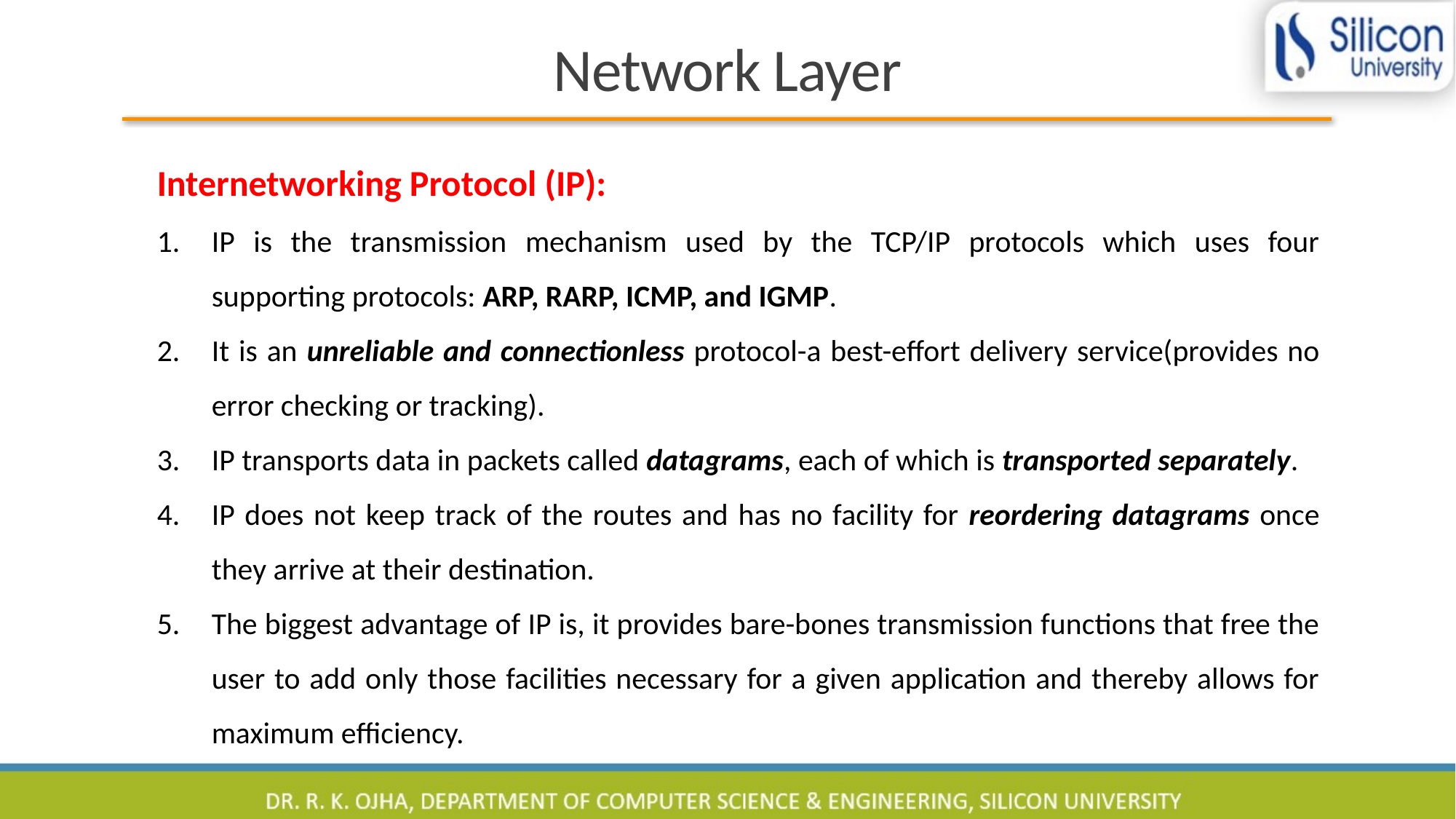

# Network Layer
Internetworking Protocol (IP):
IP is the transmission mechanism used by the TCP/IP protocols which uses four supporting protocols: ARP, RARP, ICMP, and IGMP.
It is an unreliable and connectionless protocol-a best-effort delivery service(provides no error checking or tracking).
IP transports data in packets called datagrams, each of which is transported separately.
IP does not keep track of the routes and has no facility for reordering datagrams once they arrive at their destination.
The biggest advantage of IP is, it provides bare-bones transmission functions that free the user to add only those facilities necessary for a given application and thereby allows for maximum efficiency.
8